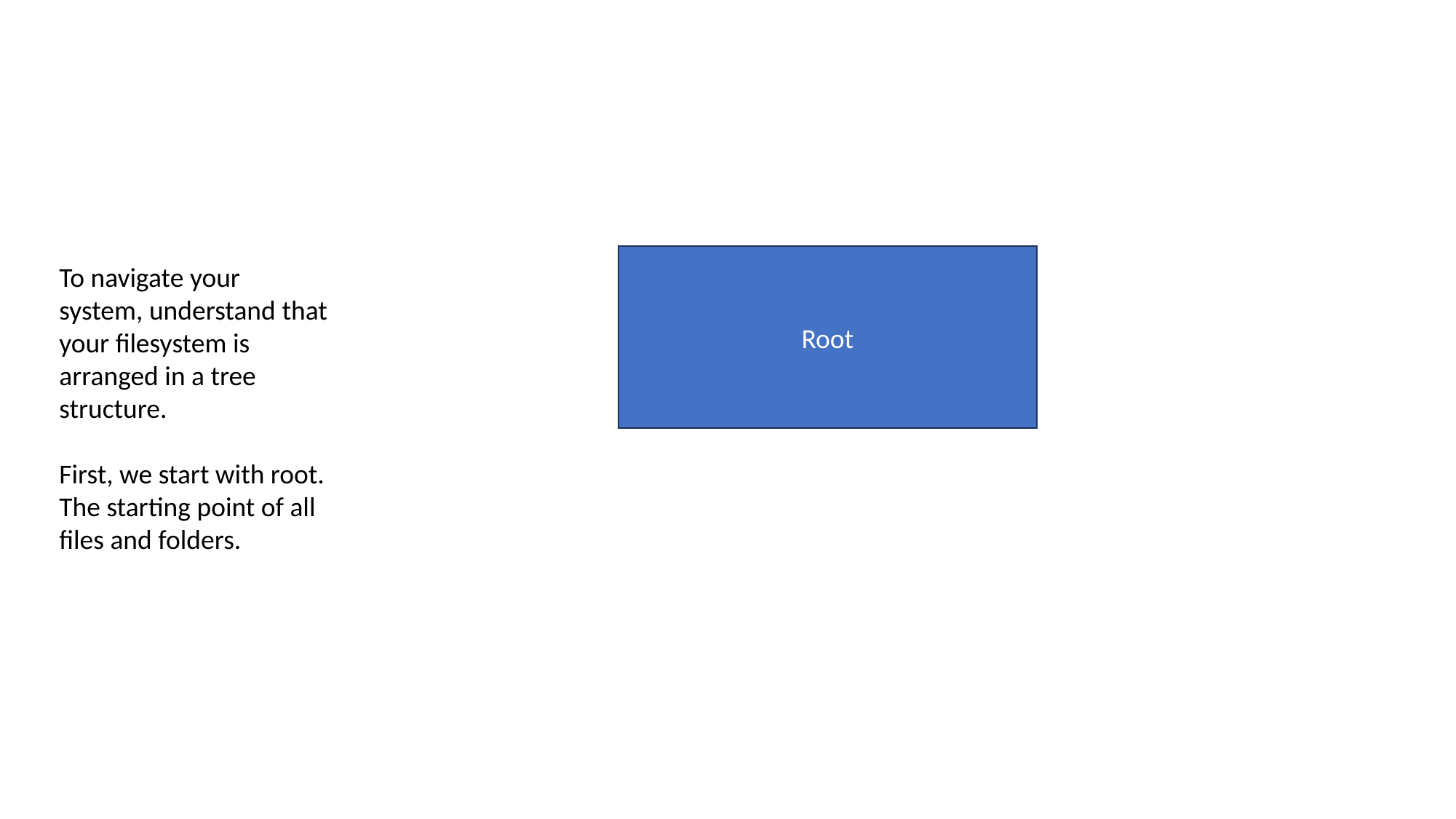

#
Root
To navigate your system, understand that your filesystem is arranged in a tree structure.

First, we start with root. The starting point of all files and folders.